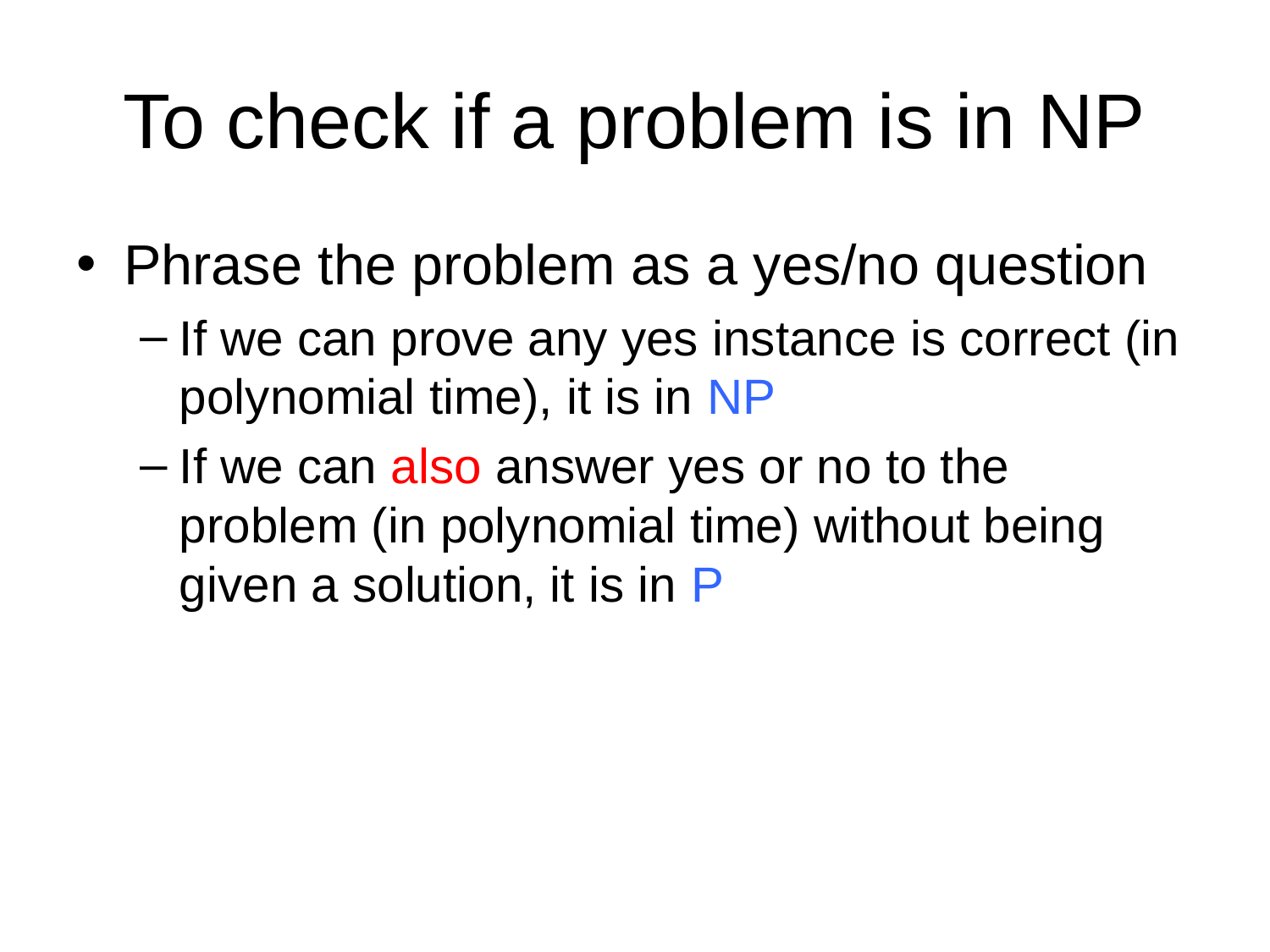

# To check if a problem is in NP
Phrase the problem as a yes/no question
If we can prove any yes instance is correct (in polynomial time), it is in NP
If we can also answer yes or no to the problem (in polynomial time) without being given a solution, it is in P